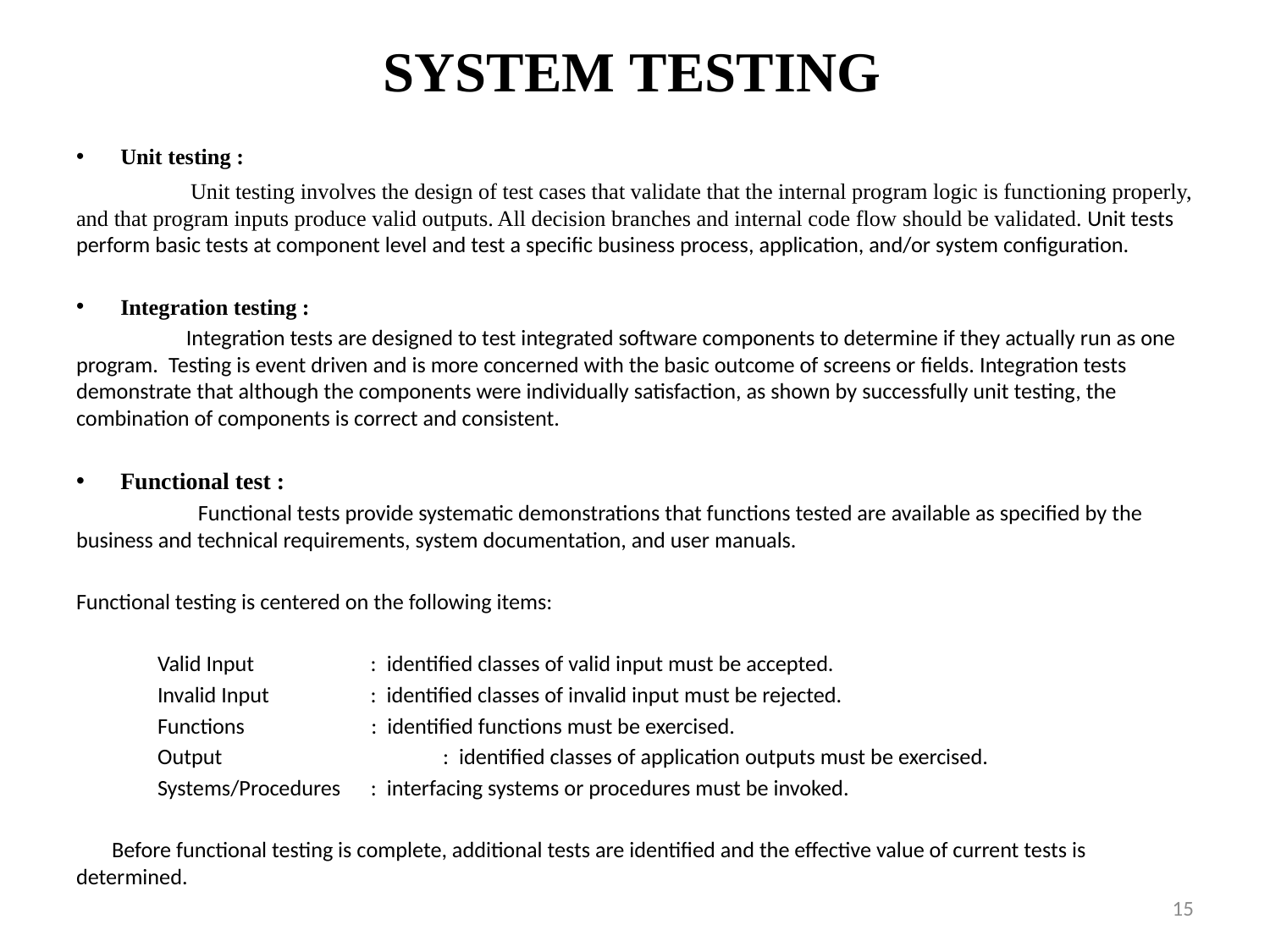

# SYSTEM TESTING
Unit testing :
                  Unit testing involves the design of test cases that validate that the internal program logic is functioning properly, and that program inputs produce valid outputs. All decision branches and internal code flow should be validated. Unit tests perform basic tests at component level and test a specific business process, application, and/or system configuration.

Integration testing :
                    Integration tests are designed to test integrated software components to determine if they actually run as one program.  Testing is event driven and is more concerned with the basic outcome of screens or fields. Integration tests demonstrate that although the components were individually satisfaction, as shown by successfully unit testing, the combination of components is correct and consistent.

Functional test :
                        Functional tests provide systematic demonstrations that functions tested are available as specified by the business and technical requirements, system documentation, and user manuals.

Functional testing is centered on the following items:

                Valid Input                       :  identified classes of valid input must be accepted.
                Invalid Input                    :  identified classes of invalid input must be rejected.
                Functions                         :  identified functions must be exercised.
                Output           	             :  identified classes of application outputs must be exercised.
                Systems/Procedures      :  interfacing systems or procedures must be invoked.

       Before functional testing is complete, additional tests are identified and the effective value of current tests is determined.

15